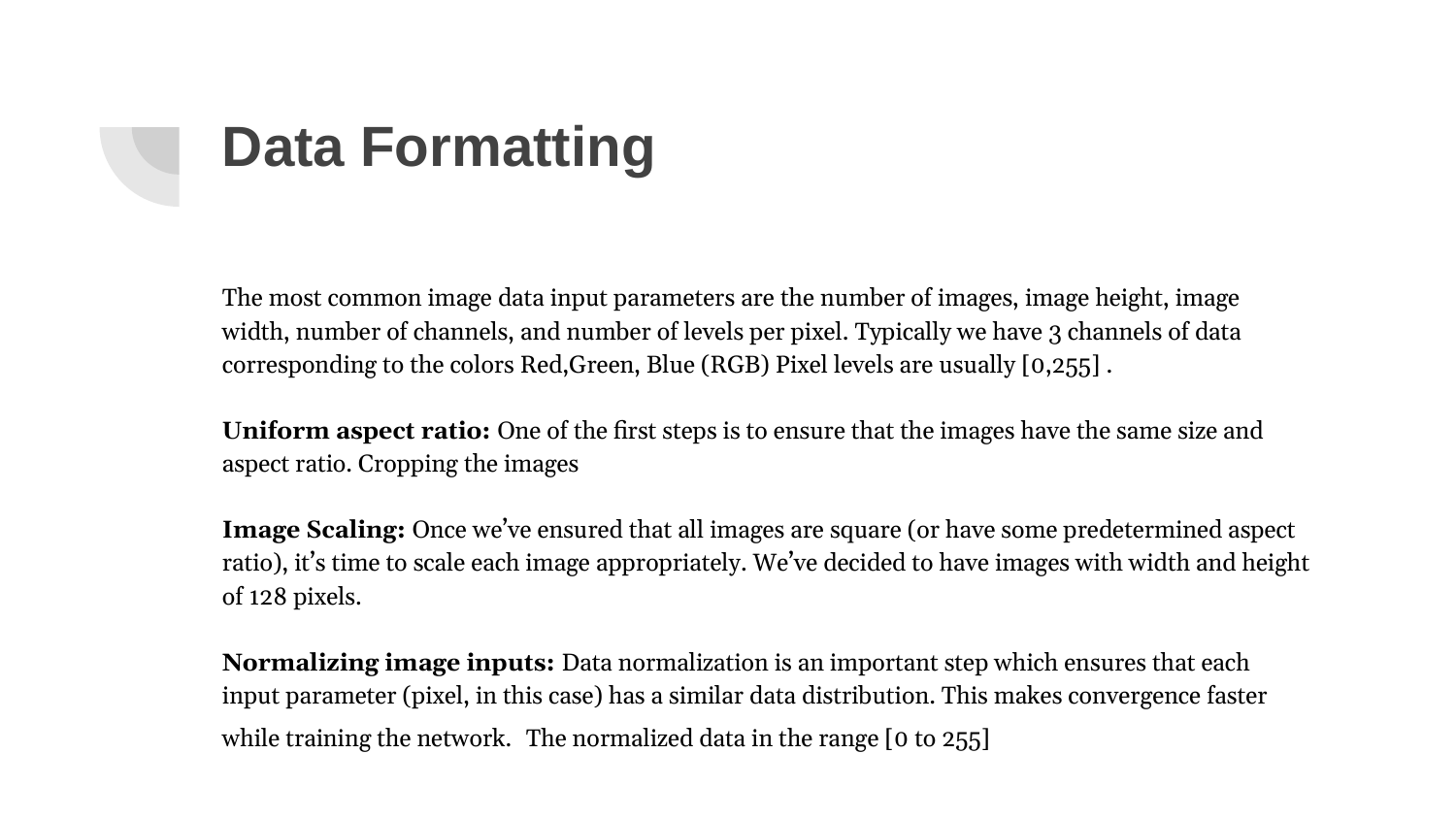

# Data Formatting
The most common image data input parameters are the number of images, image height, image width, number of channels, and number of levels per pixel. Typically we have 3 channels of data corresponding to the colors Red,Green, Blue (RGB) Pixel levels are usually [0,255] .
Uniform aspect ratio: One of the first steps is to ensure that the images have the same size and aspect ratio. Cropping the images
Image Scaling: Once we’ve ensured that all images are square (or have some predetermined aspect ratio), it’s time to scale each image appropriately. We’ve decided to have images with width and height of 128 pixels.
Normalizing image inputs: Data normalization is an important step which ensures that each input parameter (pixel, in this case) has a similar data distribution. This makes convergence faster while training the network.  The normalized data in the range [0 to 255]